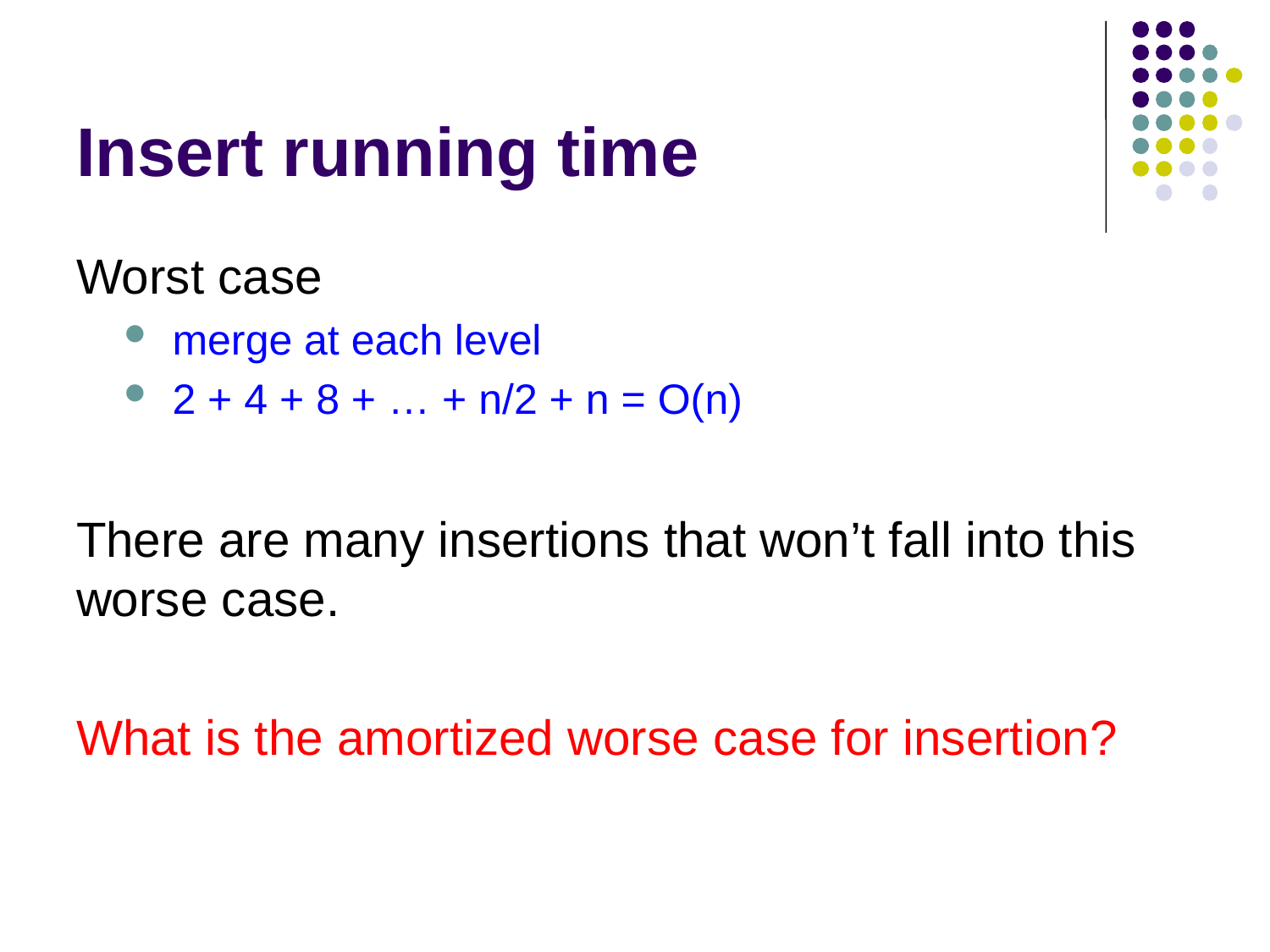

# Insert running time
Worst case
merge at each level
2 + 4 + 8 + … + n/2 + n = O(n)

There are many insertions that won’t fall into this worse case.

What is the amortized worse case for insertion?